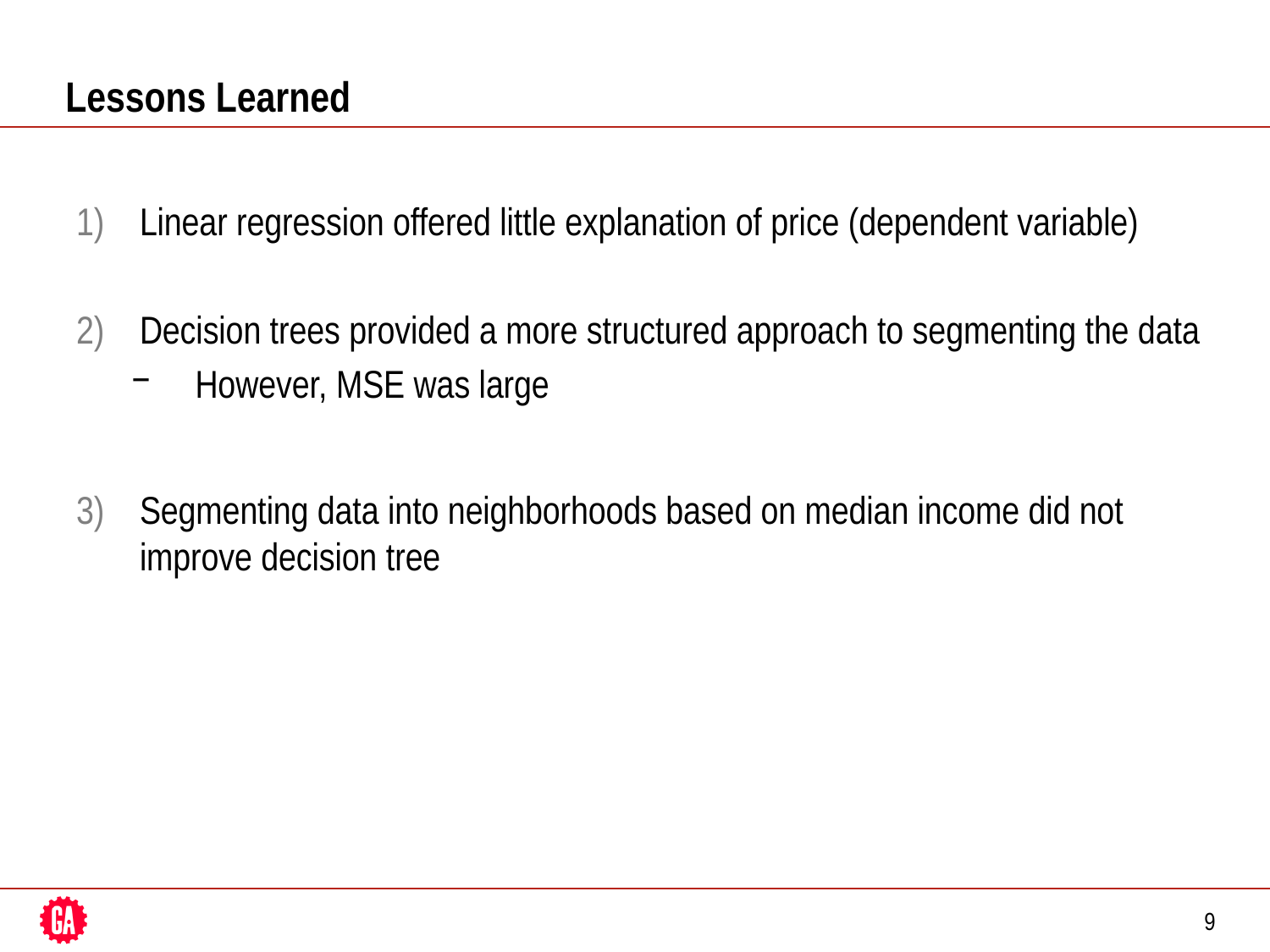

# Lessons Learned
Linear regression offered little explanation of price (dependent variable)

Decision trees provided a more structured approach to segmenting the data
However, MSE was large

Segmenting data into neighborhoods based on median income did not improve decision tree
9